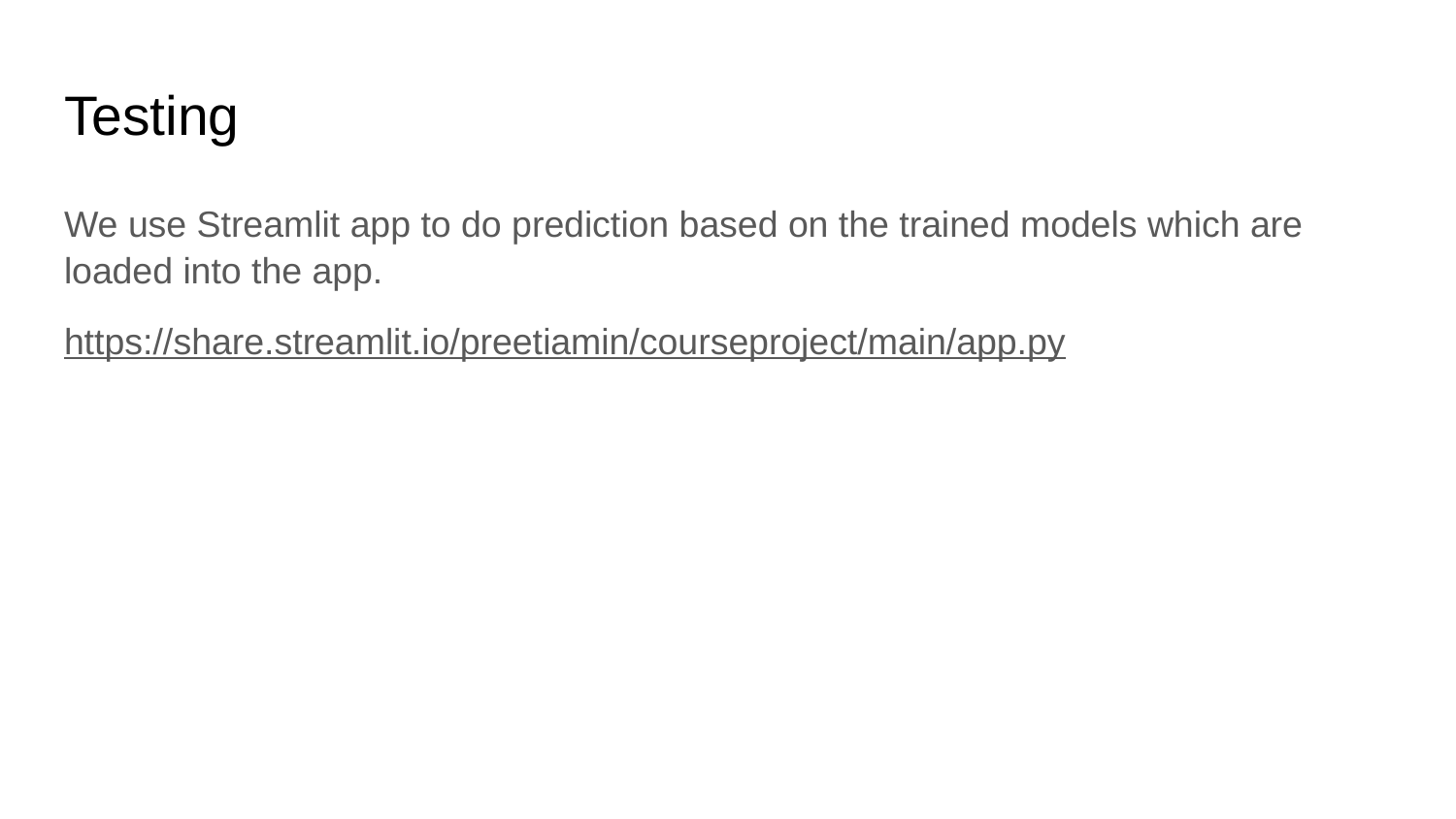

# Testing
We use Streamlit app to do prediction based on the trained models which are loaded into the app.
https://share.streamlit.io/preetiamin/courseproject/main/app.py